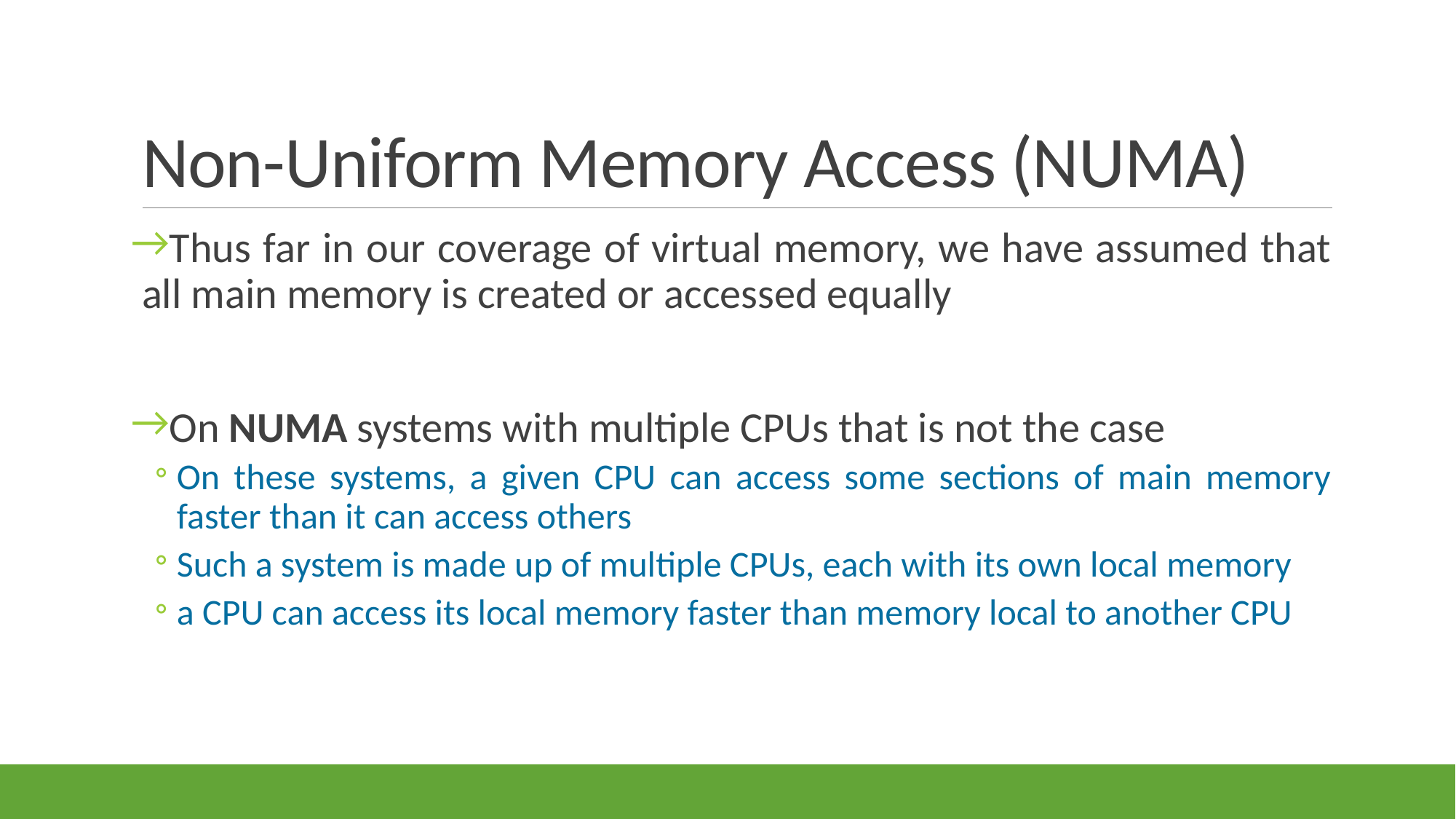

# Non-Uniform Memory Access (NUMA)
Thus far in our coverage of virtual memory, we have assumed that all main memory is created or accessed equally

On NUMA systems with multiple CPUs that is not the case
On these systems, a given CPU can access some sections of main memory faster than it can access others
Such a system is made up of multiple CPUs, each with its own local memory
a CPU can access its local memory faster than memory local to another CPU